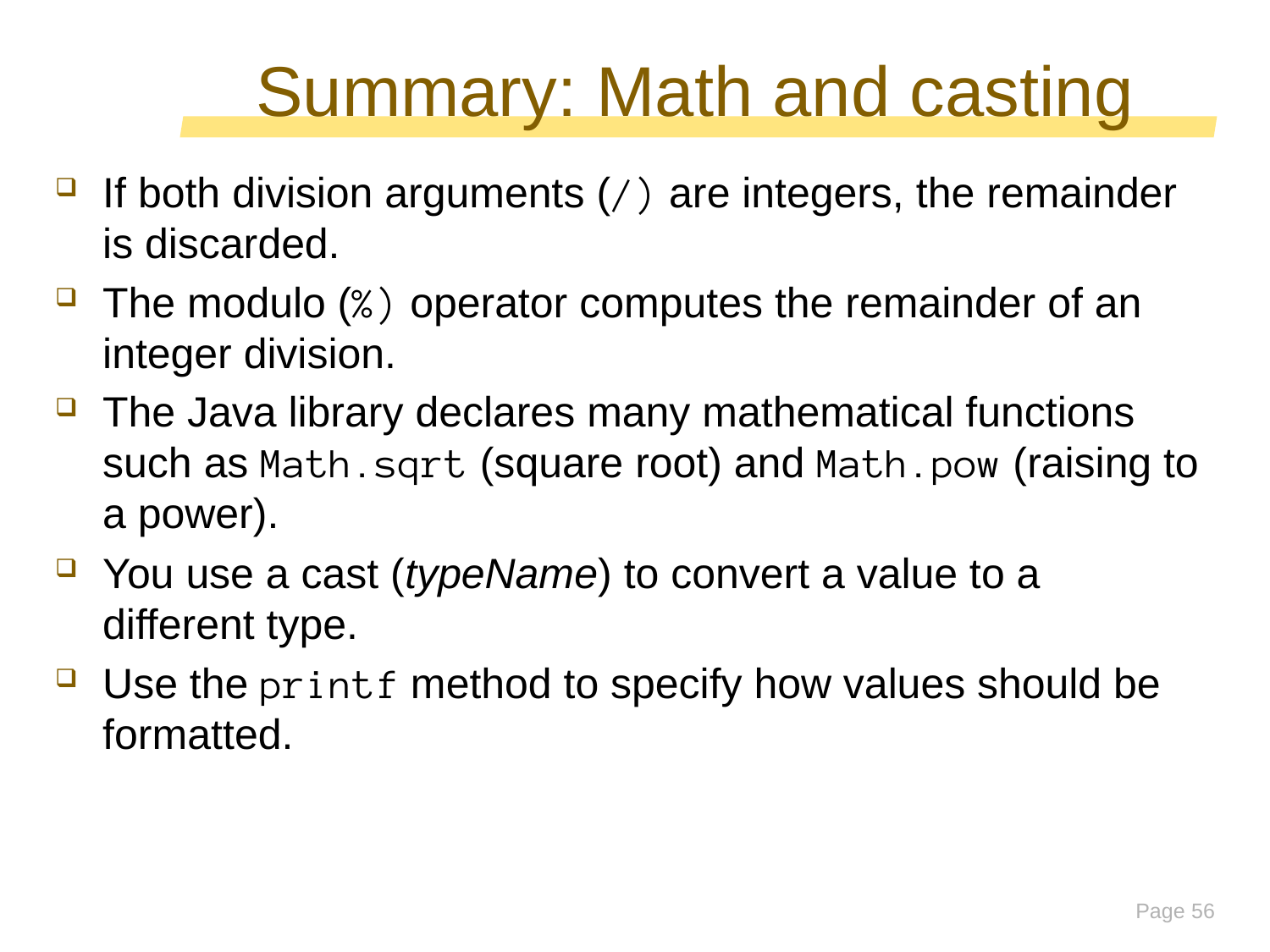

# Summary: Math and casting
If both division arguments (/) are integers, the remainder is discarded.
The modulo (%) operator computes the remainder of an integer division.
The Java library declares many mathematical functions such as Math.sqrt (square root) and Math.pow (raising to a power).
You use a cast (typeName) to convert a value to a different type.
Use the printf method to specify how values should be formatted.
Page 56